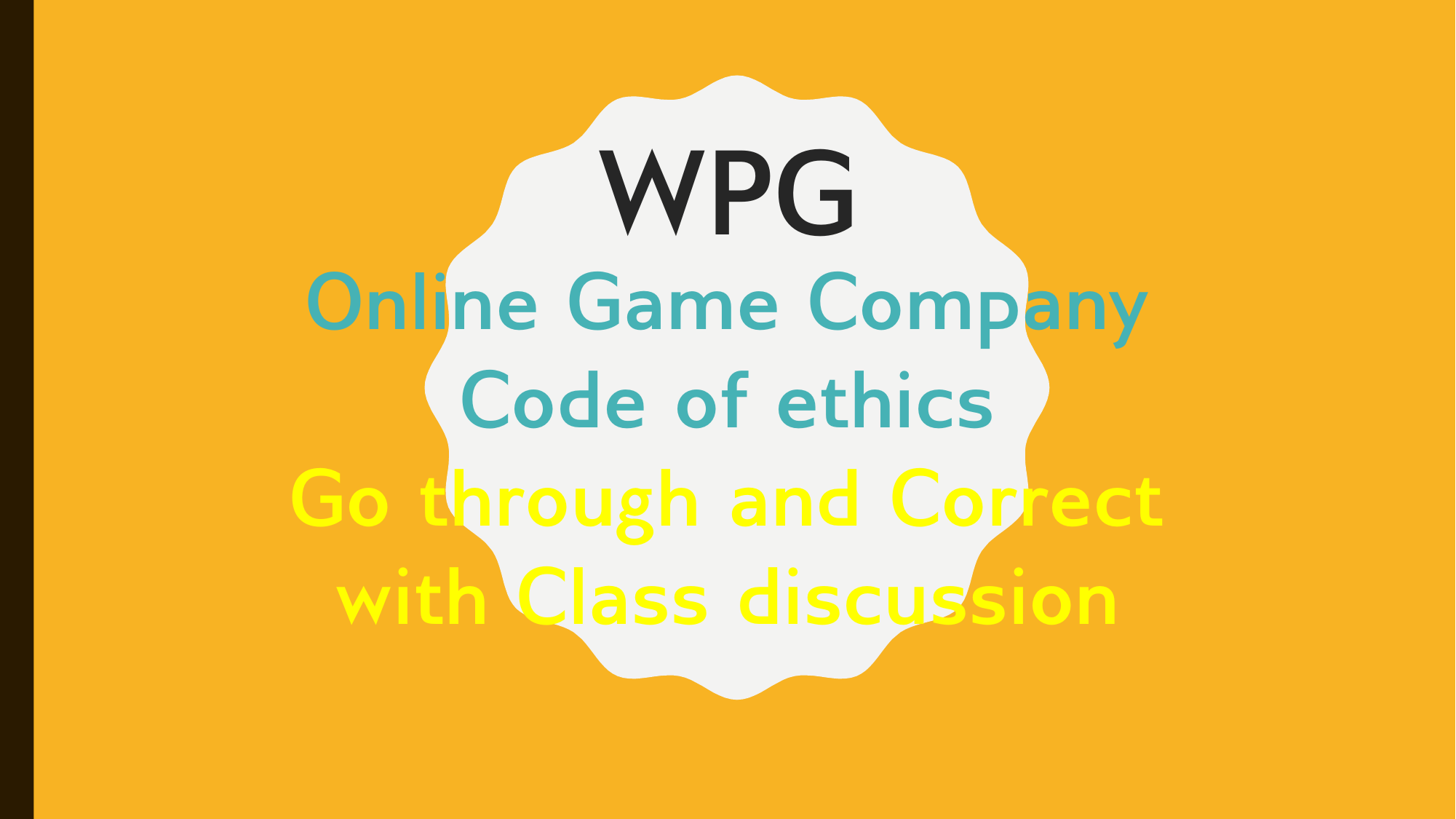

WPG

Online Game Company
Code of ethics
Go through and Correct with Class discussion